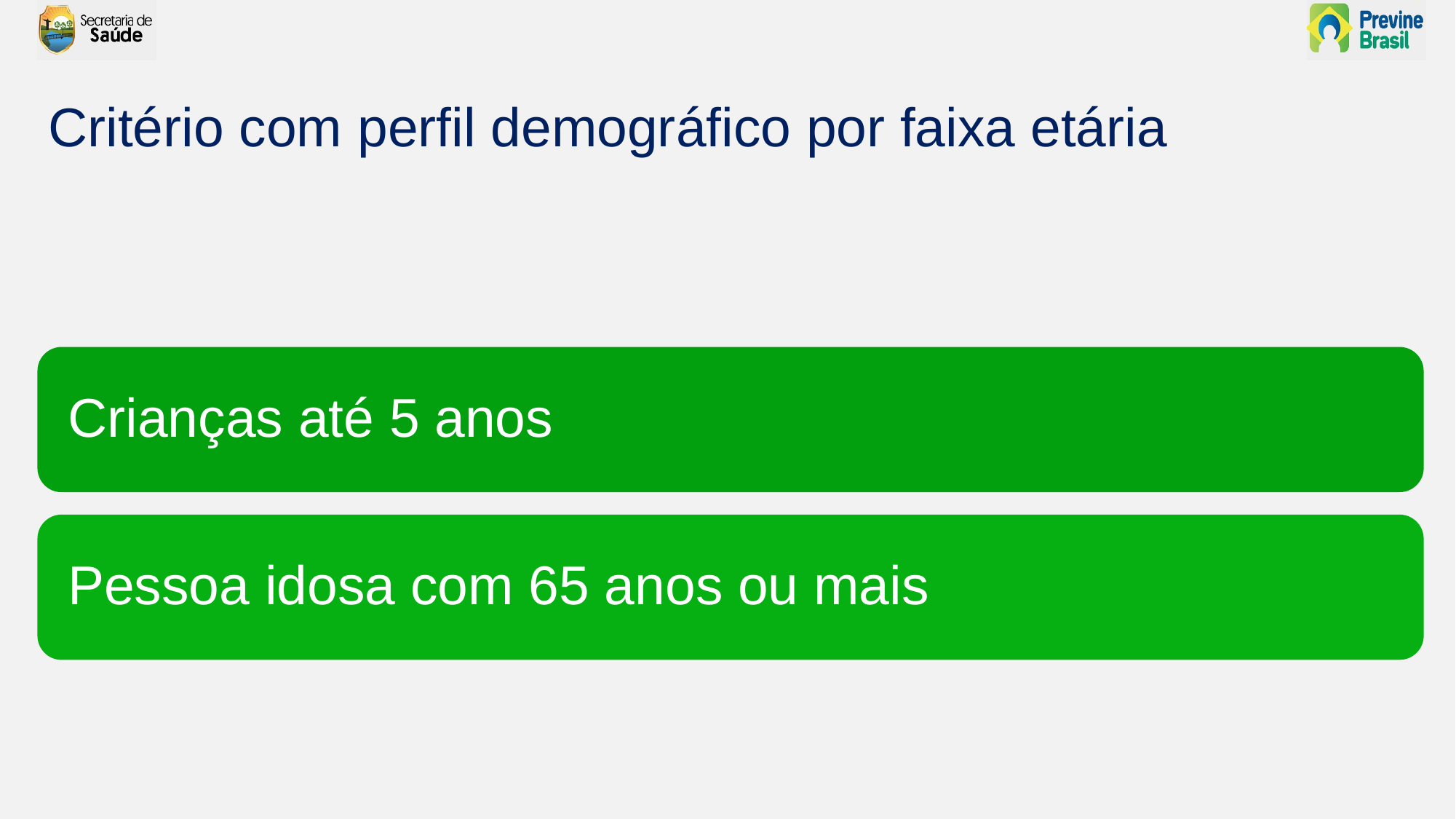

# Critério com perfil demográfico por faixa etária
Crianças até 5 anos
Pessoa idosa com 65 anos ou mais